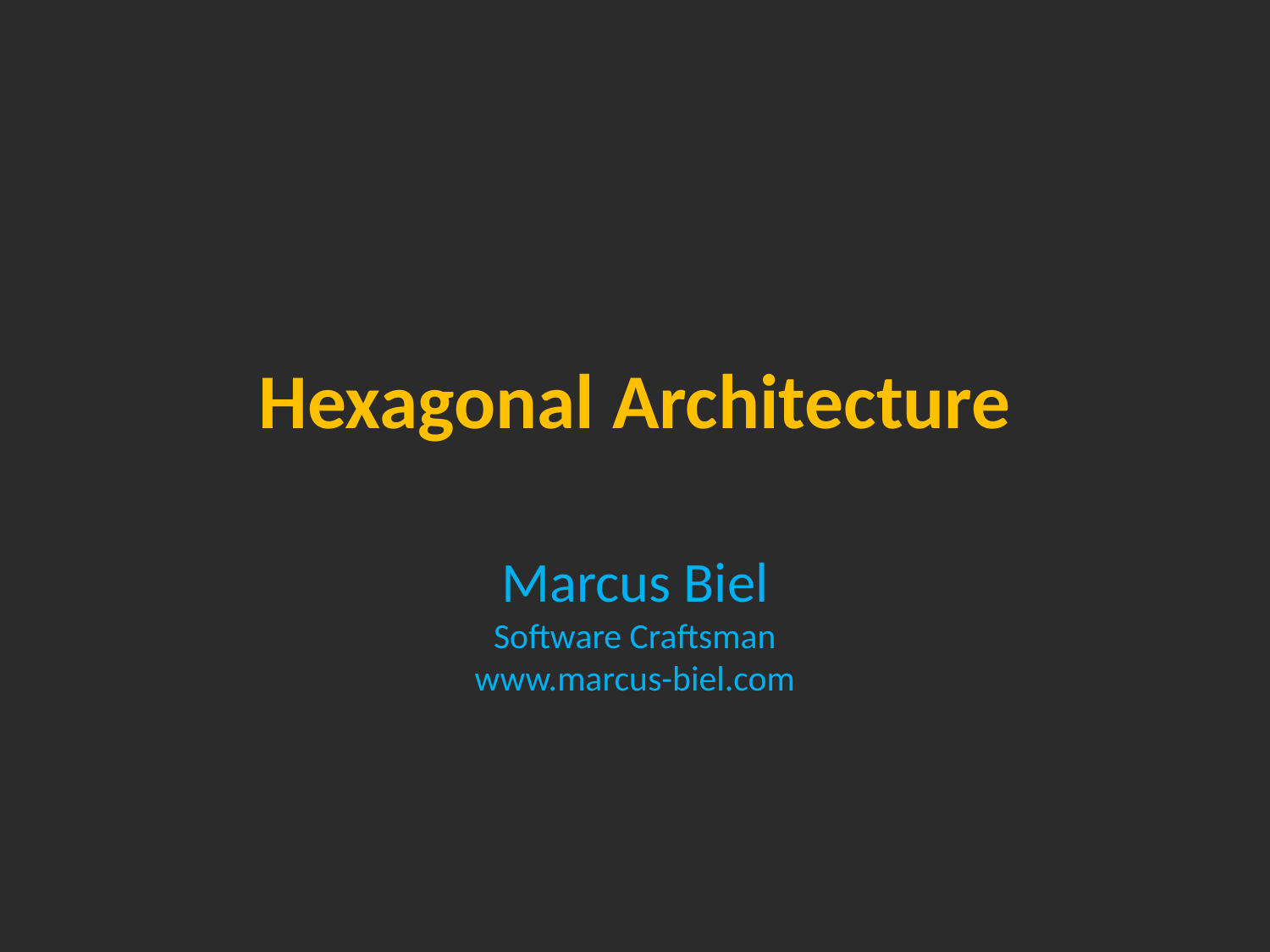

# Hexagonal Architecture
Marcus Biel
Software Craftsman
www.marcus-biel.com